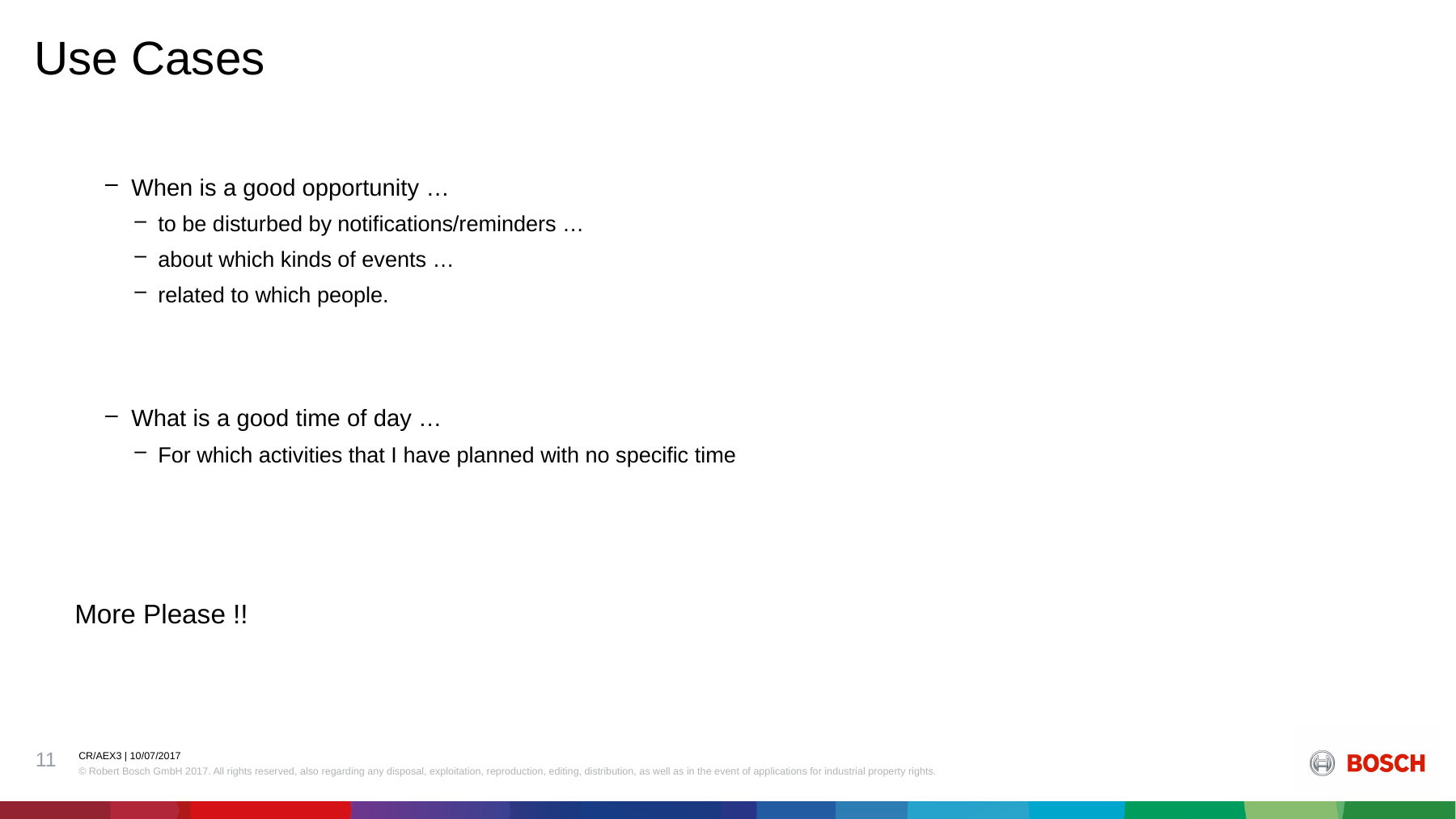

Use Cases

When is a good opportunity …
to be disturbed by notifications/reminders …
about which kinds of events …
related to which people.

What is a good time of day …
For which activities that I have planned with no specific time

More Please !!
11
CR/AEX3 | 10/07/2017
© Robert Bosch GmbH 2017. All rights reserved, also regarding any disposal, exploitation, reproduction, editing, distribution, as well as in the event of applications for industrial property rights.